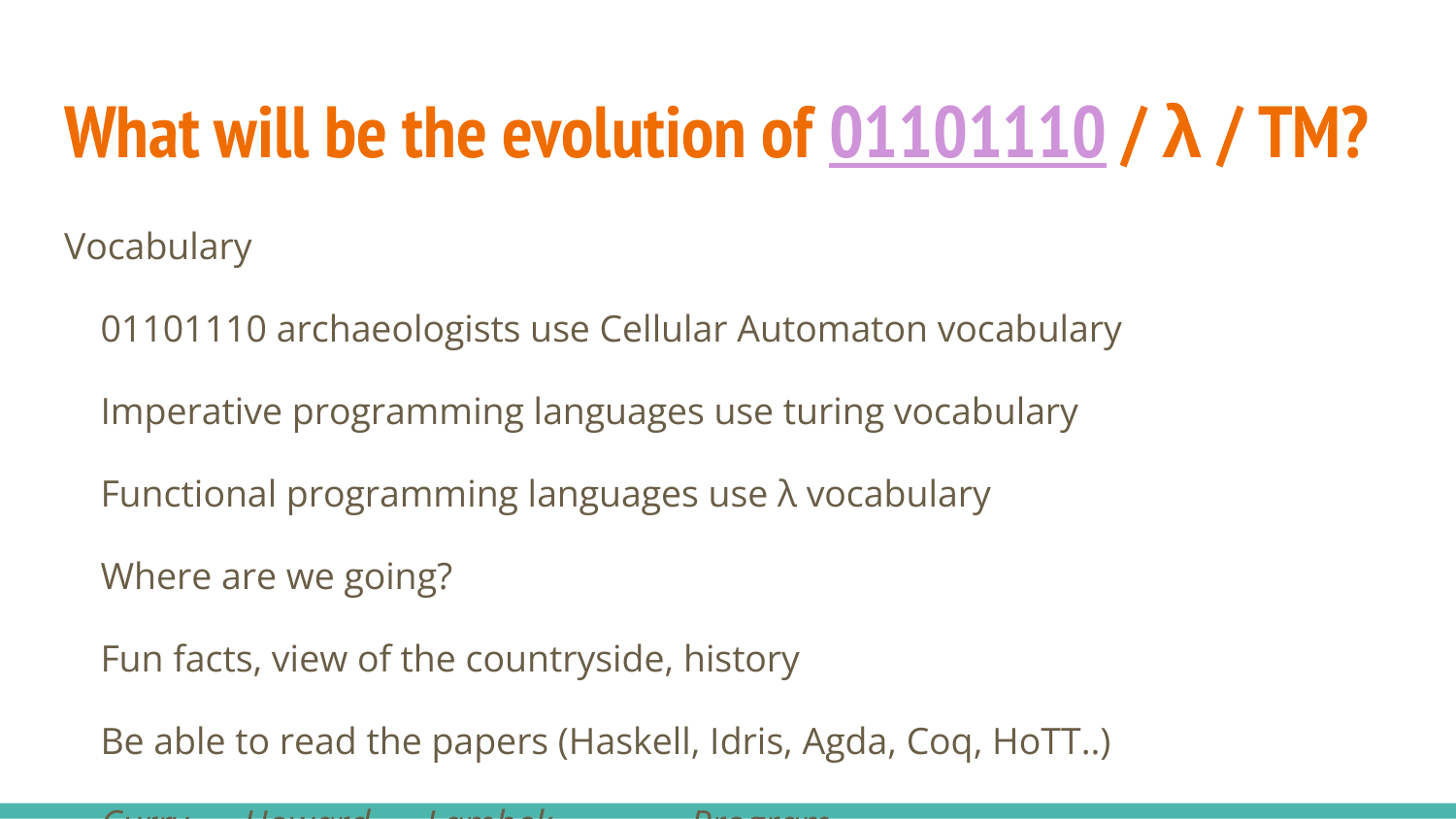

# What will be the evolution of 01101110 / λ / TM?
Vocabulary
01101110 archaeologists use Cellular Automaton vocabulary
Imperative programming languages use turing vocabulary
Functional programming languages use λ vocabulary
Where are we going?
Fun facts, view of the countryside, history
Be able to read the papers (Haskell, Idris, Agda, Coq, HoTT..)
Curry → Howard → Lambek → … → Program